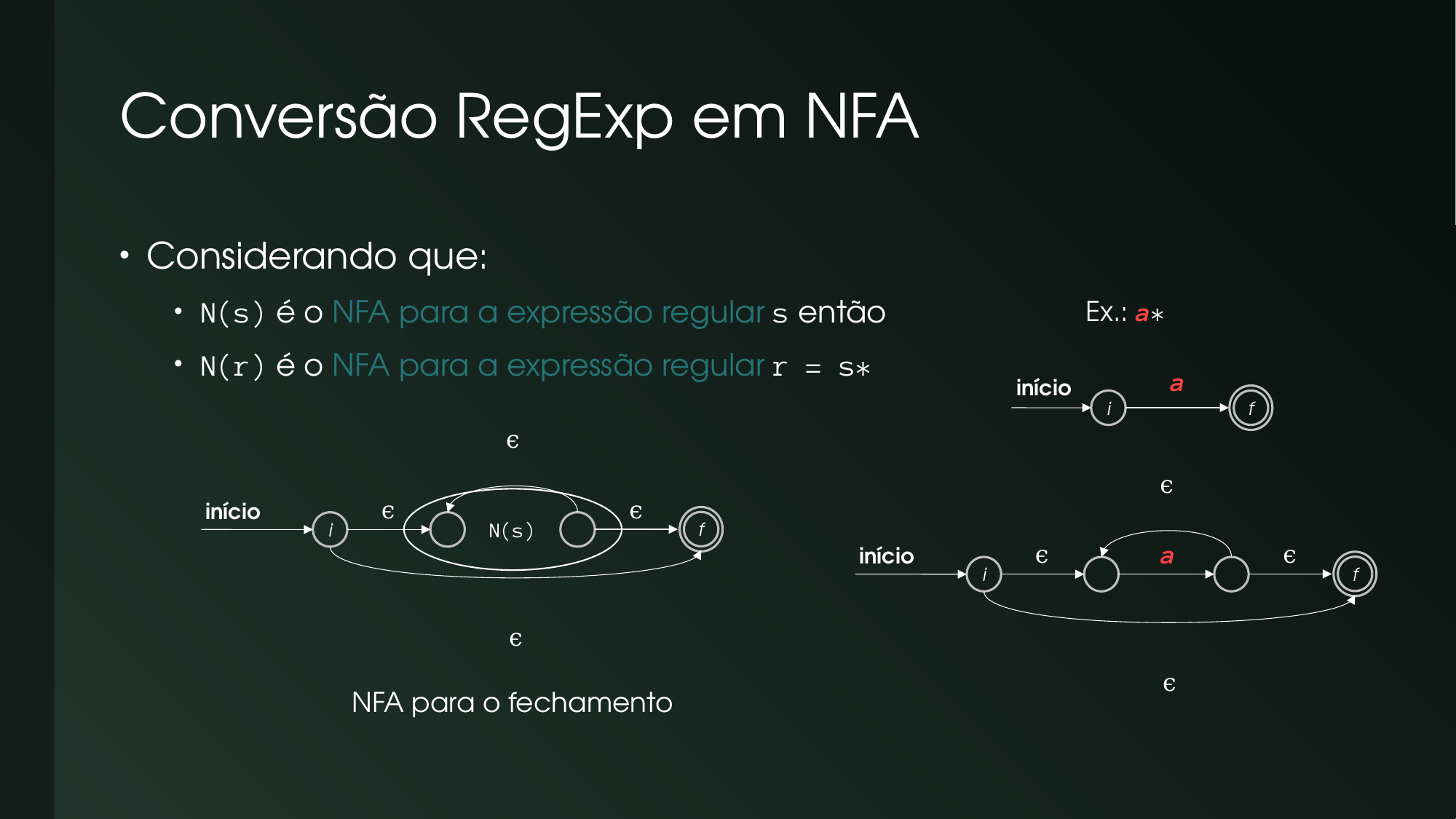

# Conversão RegExp em NFA
Considerando que:
N(s) é o NFA para a expressão regular s então
N(r) é o NFA para a expressão regular r = s*
Ex.: a*
a
início

f
i
ϵ
ϵ
N(s)
ϵ
início

f
i

ϵ
ϵ
a
ϵ
ϵ
início

f
i

ϵ
NFA para o fechamento